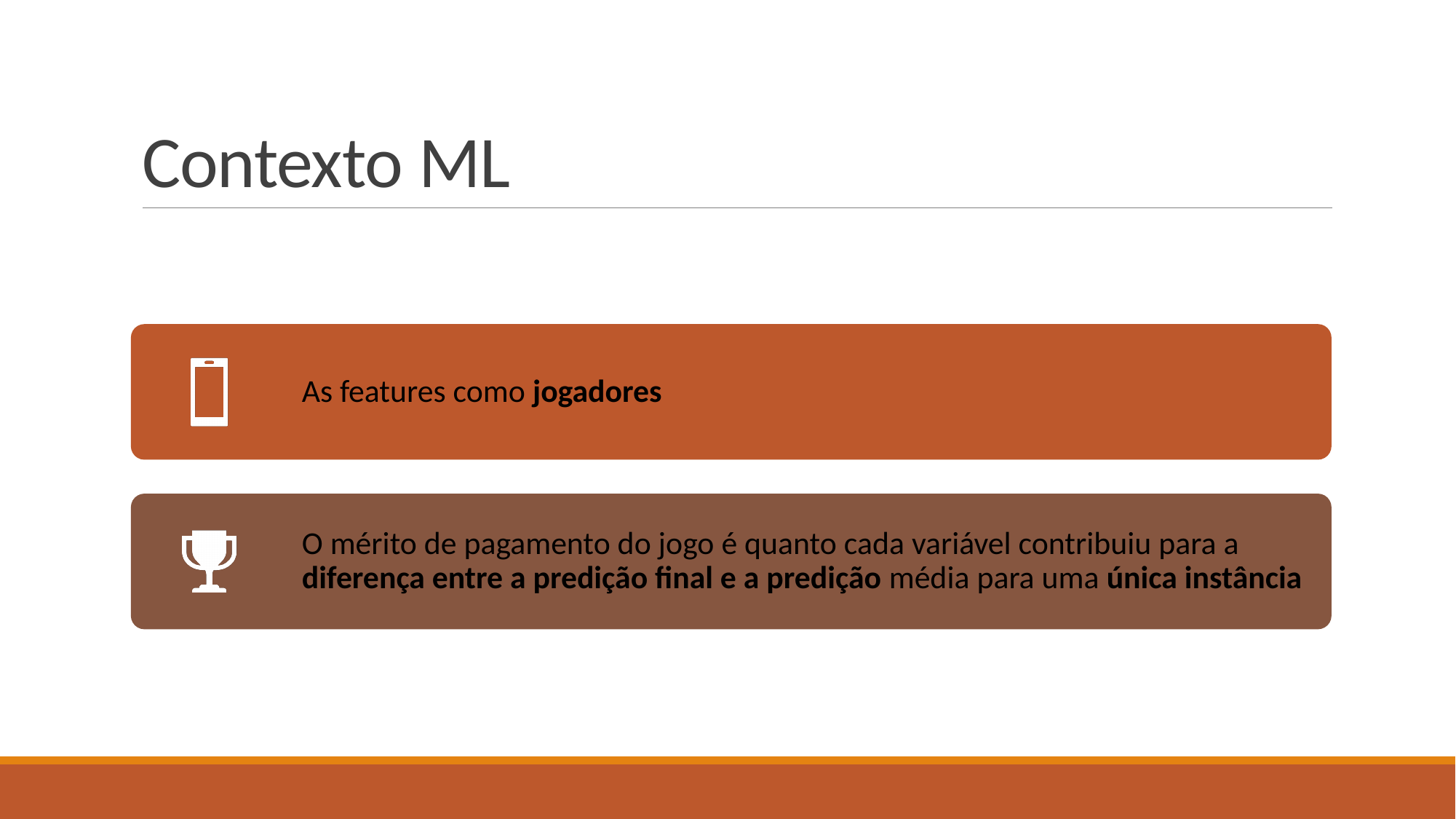

# Contexto ML
As features como jogadores
O mérito de pagamento do jogo é quanto cada variável contribuiu para a diferença entre a predição final e a predição média para uma única instância